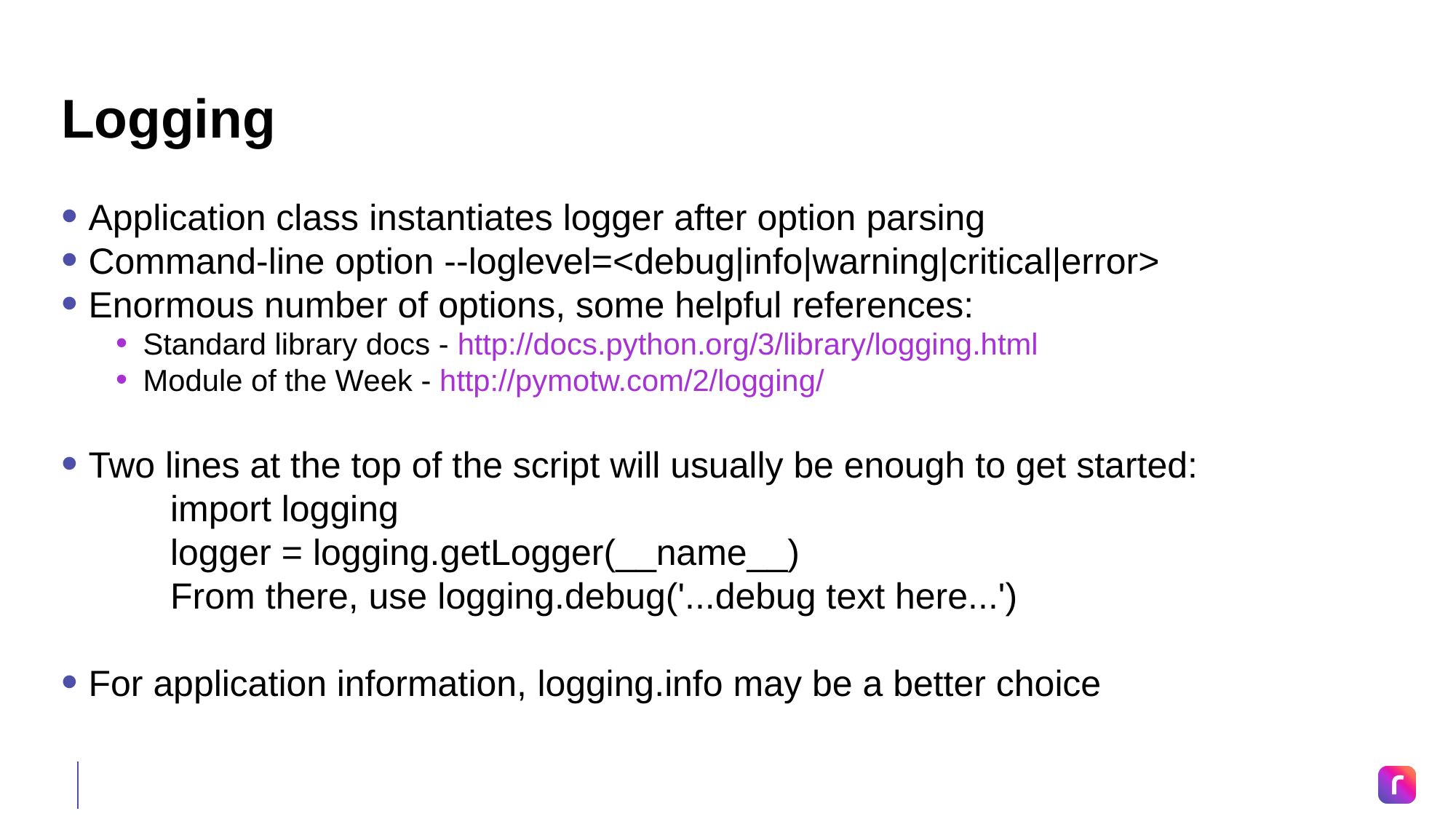

# Logging
Application class instantiates logger after option parsing
Command-line option --loglevel=<debug|info|warning|critical|error>
Enormous number of options, some helpful references:
Standard library docs - http://docs.python.org/3/library/logging.html
Module of the Week - http://pymotw.com/2/logging/

Two lines at the top of the script will usually be enough to get started:
	import logging
	logger = logging.getLogger(__name__)
	From there, use logging.debug('...debug text here...')

For application information, logging.info may be a better choice